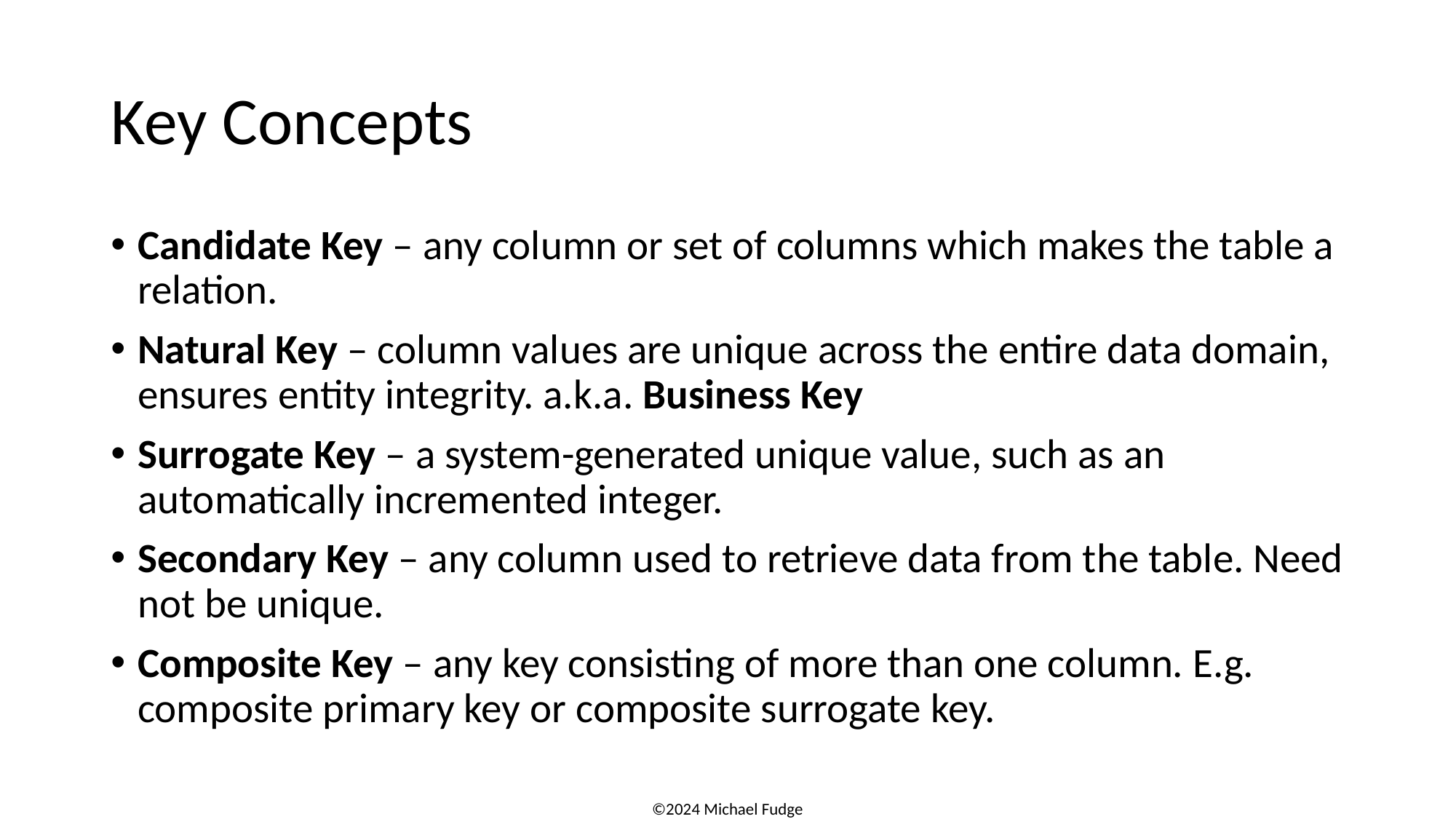

# Key Concepts
Candidate Key – any column or set of columns which makes the table a relation.
Natural Key – column values are unique across the entire data domain,  ensures entity integrity. a.k.a. Business Key
Surrogate Key – a system-generated unique value, such as an automatically incremented integer.
Secondary Key – any column used to retrieve data from the table. Need not be unique.
Composite Key – any key consisting of more than one column. E.g. composite primary key or composite surrogate key.